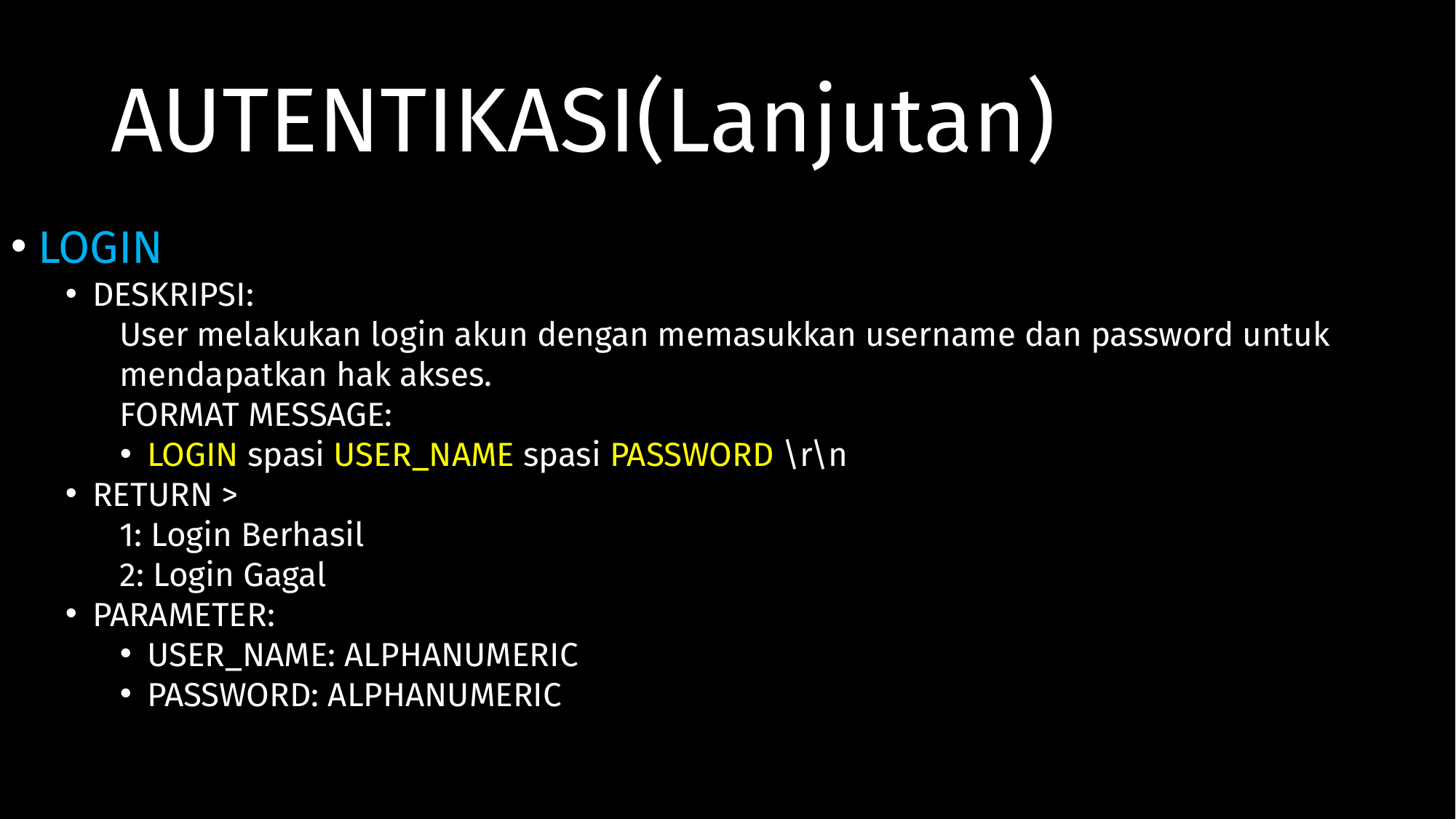

AUTENTIKASI(Lanjutan)
LOGIN
DESKRIPSI:
User melakukan login akun dengan memasukkan username dan password untuk mendapatkan hak akses.
FORMAT MESSAGE:
LOGIN spasi USER_NAME spasi PASSWORD \r\n
RETURN >
1: Login Berhasil
2: Login Gagal
PARAMETER:
USER_NAME: ALPHANUMERIC
PASSWORD: ALPHANUMERIC